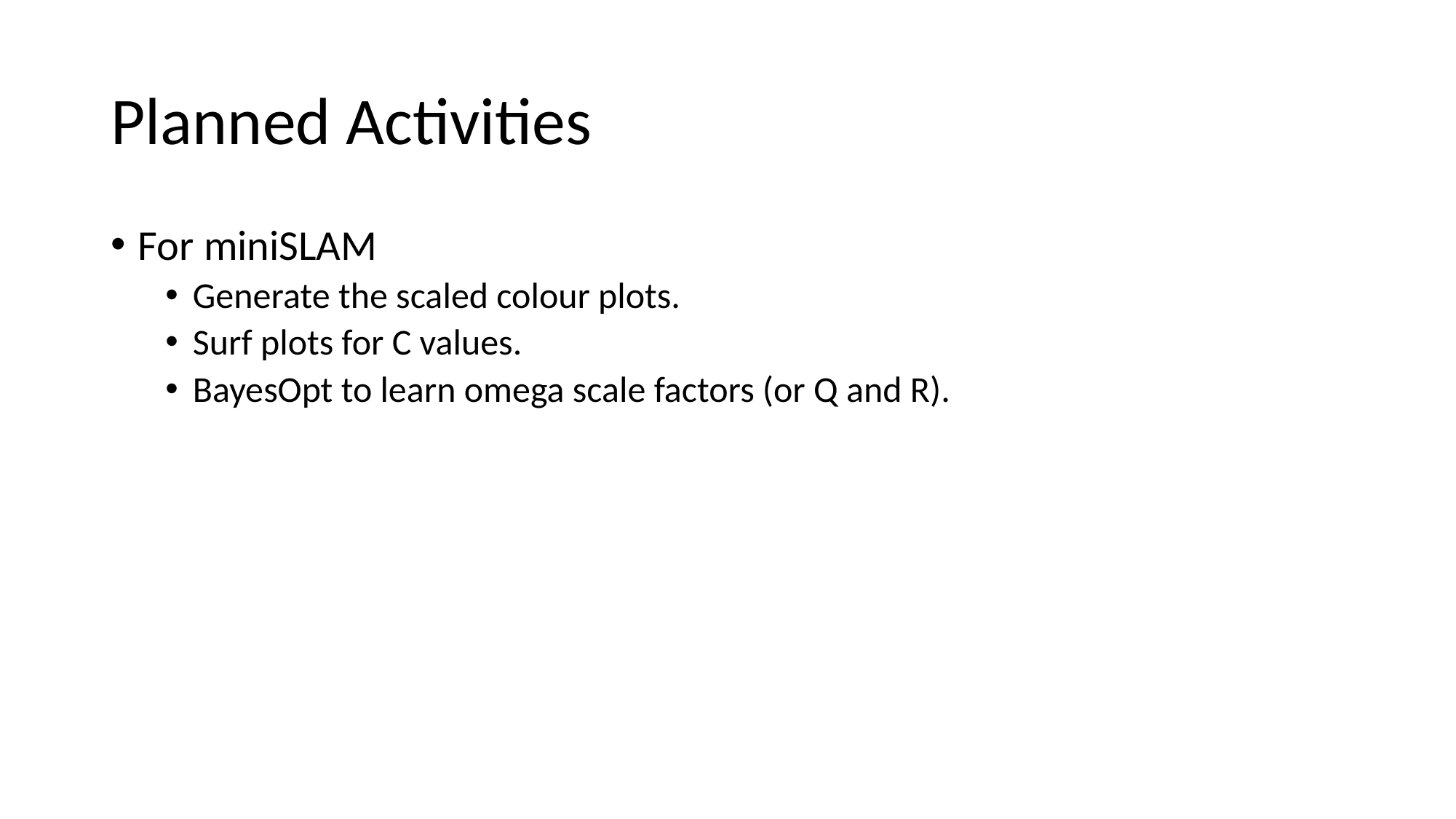

# Planned Activities
For miniSLAM
Generate the scaled colour plots.
Surf plots for C values.
BayesOpt to learn omega scale factors (or Q and R).